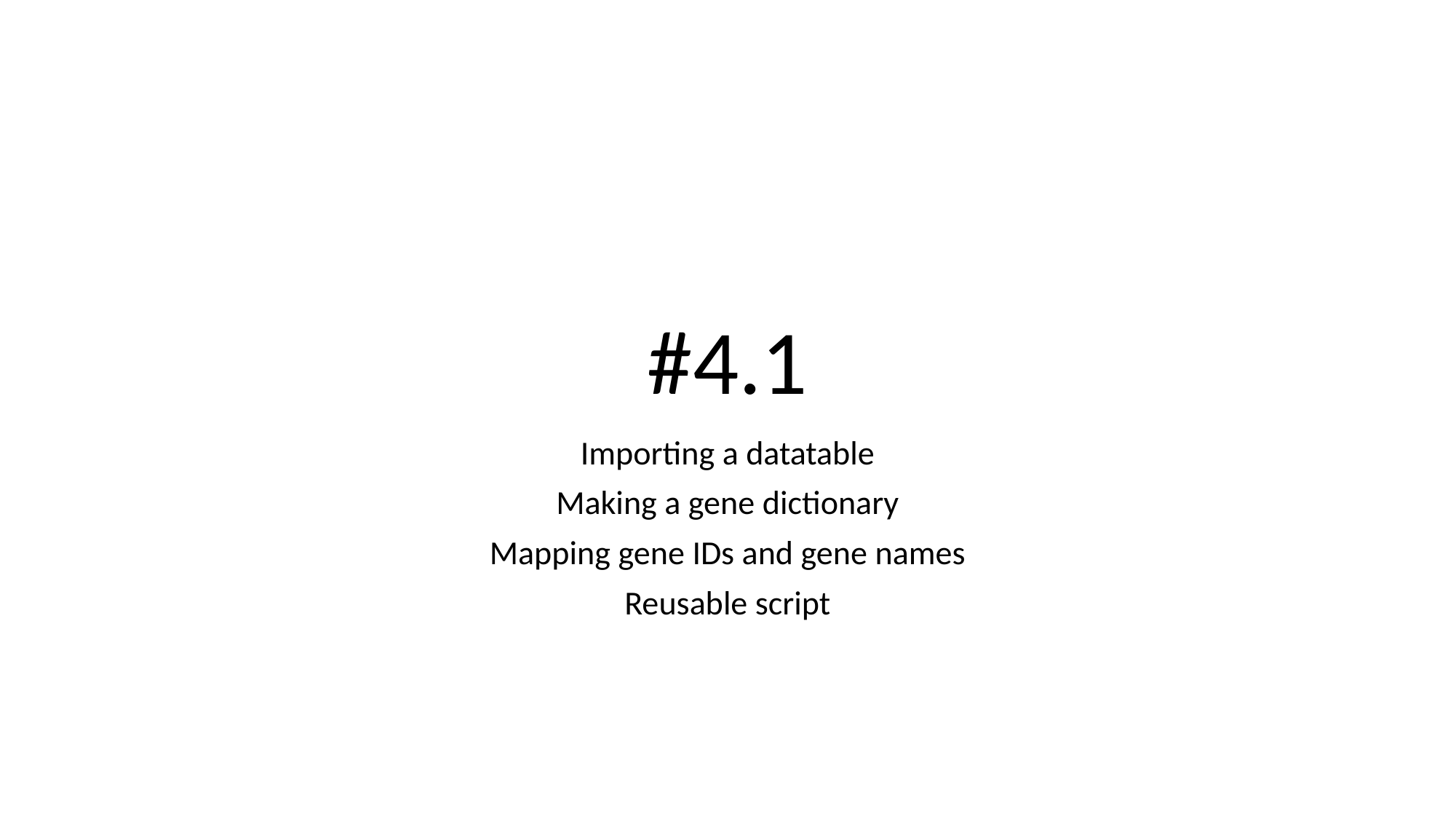

# #4.1
Importing a datatable
Making a gene dictionary
Mapping gene IDs and gene names
Reusable script